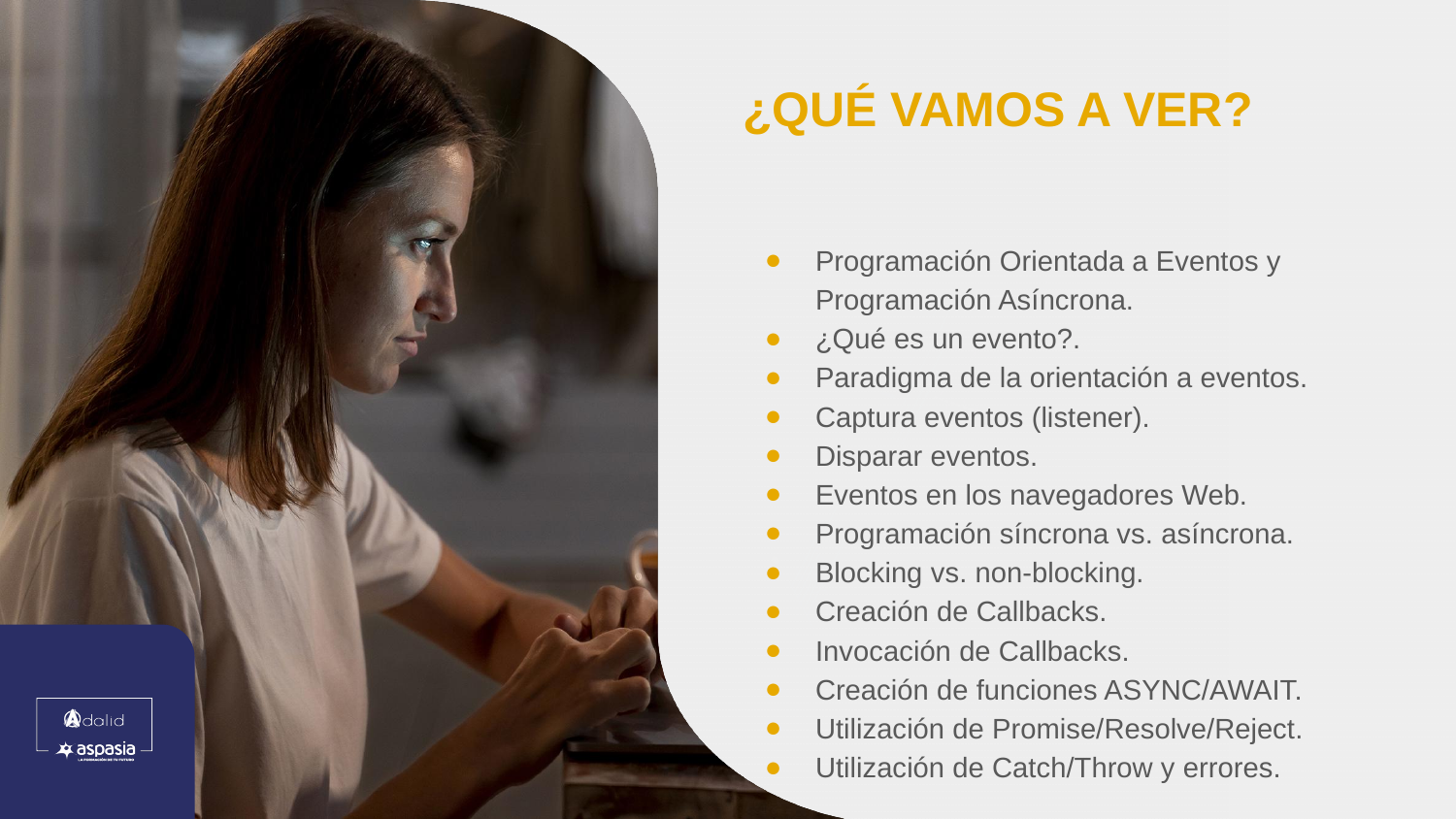

Programación Orientada a Eventos y Programación Asíncrona.
¿Qué es un evento?.
Paradigma de la orientación a eventos.
Captura eventos (listener).
Disparar eventos.
Eventos en los navegadores Web.
Programación síncrona vs. asíncrona.
Blocking vs. non-blocking.
Creación de Callbacks.
Invocación de Callbacks.
Creación de funciones ASYNC/AWAIT.
Utilización de Promise/Resolve/Reject.
Utilización de Catch/Throw y errores.